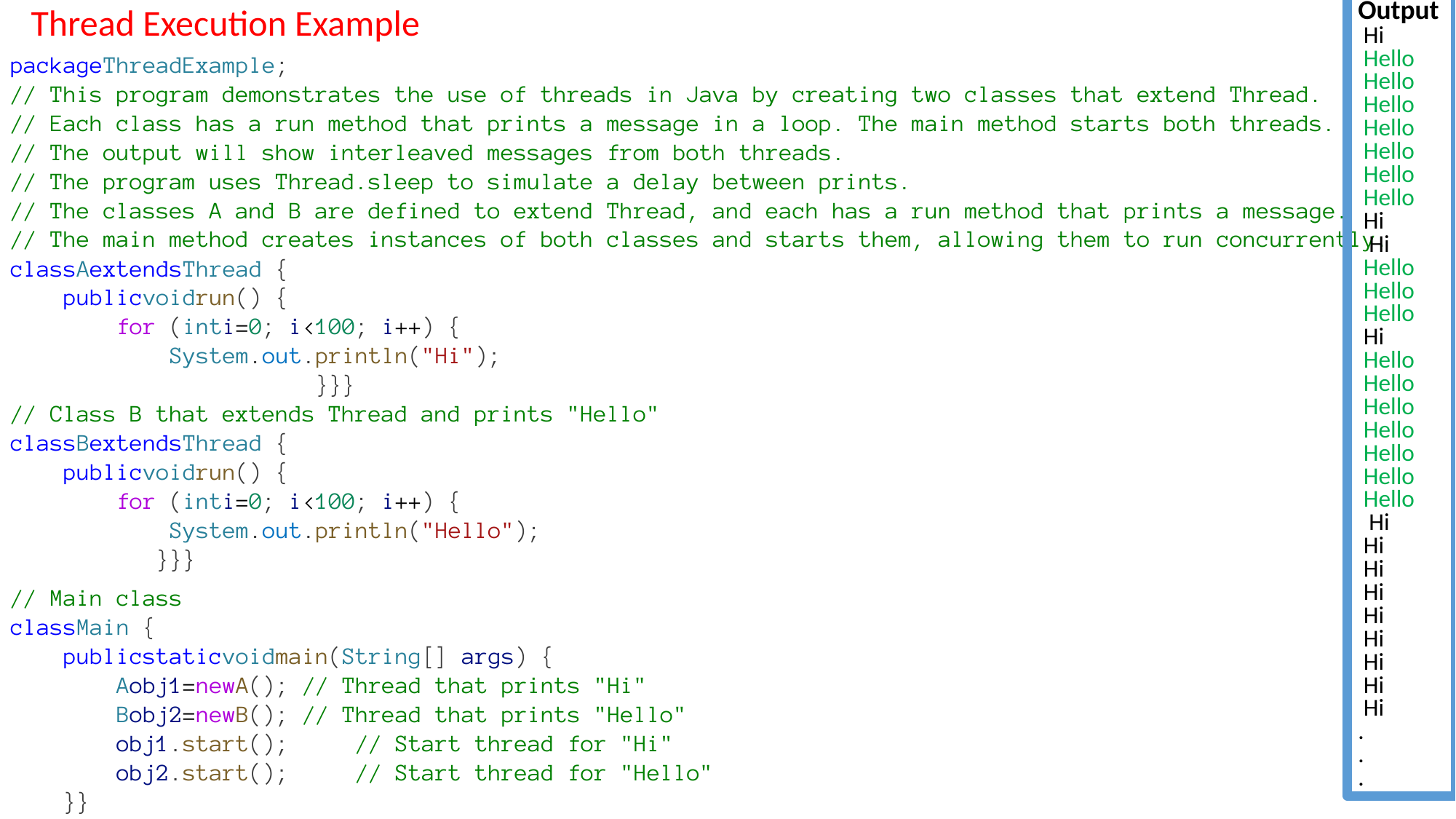

Output
 Hi
 Hello
 Hello
 Hello
 Hello
 Hello
 Hello
 Hello
 Hi
  Hi
 Hello
 Hello
 Hello
 Hi
 Hello
 Hello
 Hello
 Hello
 Hello
 Hello
 Hello
  Hi
 Hi
 Hi
 Hi
 Hi
 Hi
 Hi
 Hi
 Hi
.
.
.
Thread Execution Example
packageThreadExample;
// This program demonstrates the use of threads in Java by creating two classes that extend Thread.
// Each class has a run method that prints a message in a loop. The main method starts both threads.
// The output will show interleaved messages from both threads.
// The program uses Thread.sleep to simulate a delay between prints.
// The classes A and B are defined to extend Thread, and each has a run method that prints a message.
// The main method creates instances of both classes and starts them, allowing them to run concurrently.
classAextendsThread {
    publicvoidrun() {
        for (inti=0; i<100; i++) {
            System.out.println("Hi");
                       }}}
// Class B that extends Thread and prints "Hello"
classBextendsThread {
    publicvoidrun() {
        for (inti=0; i<100; i++) {
            System.out.println("Hello");
           }}}

// Main class
classMain {
    publicstaticvoidmain(String[] args) {
        Aobj1=newA(); // Thread that prints "Hi"
        Bobj2=newB(); // Thread that prints "Hello"
        obj1.start();     // Start thread for "Hi"
        obj2.start();     // Start thread for "Hello"
    }}